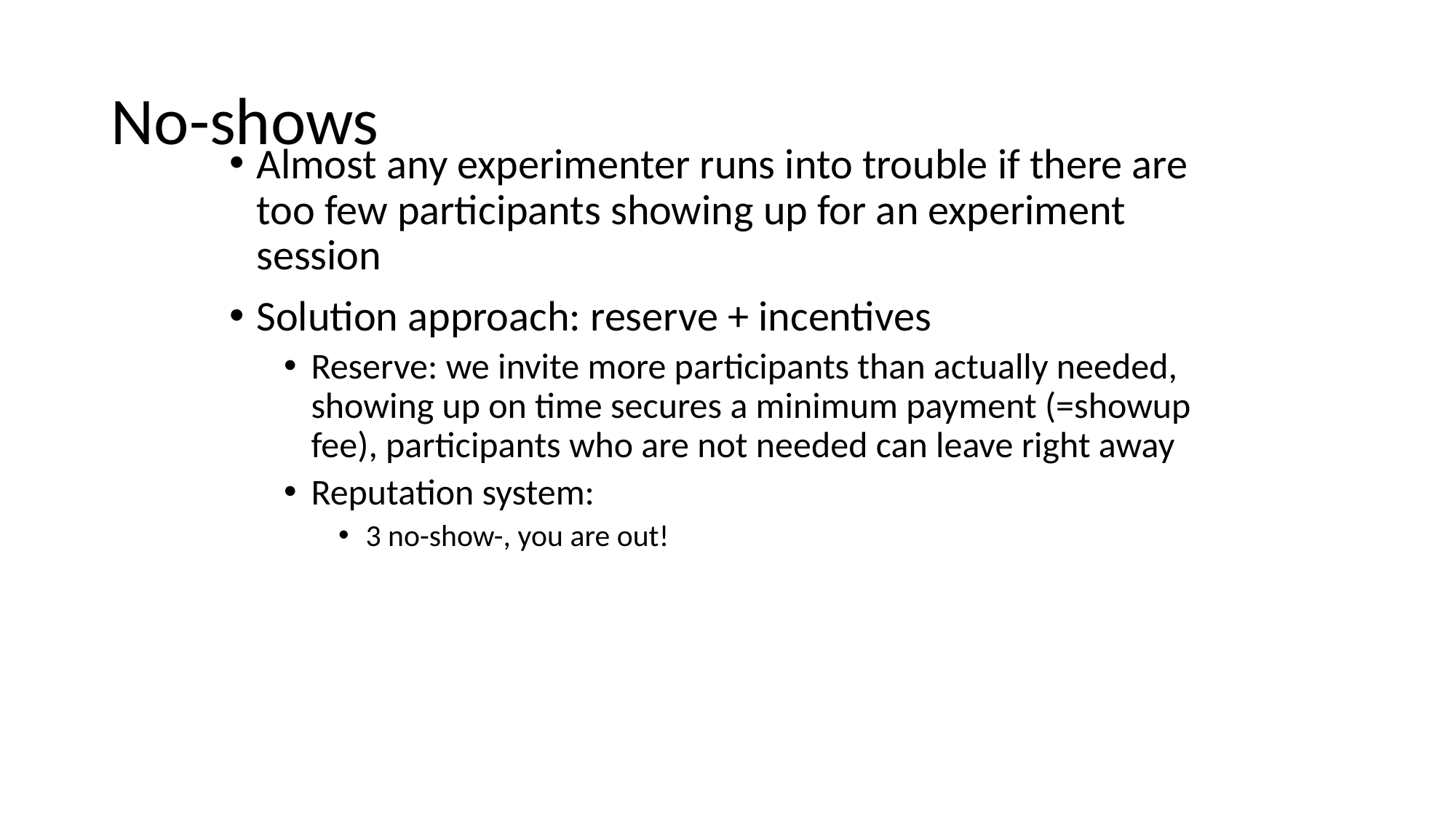

# No-shows
Almost any experimenter runs into trouble if there are too few participants showing up for an experiment session
Solution approach: reserve + incentives
Reserve: we invite more participants than actually needed, showing up on time secures a minimum payment (=showup fee), participants who are not needed can leave right away
Reputation system:
3 no-show-, you are out!